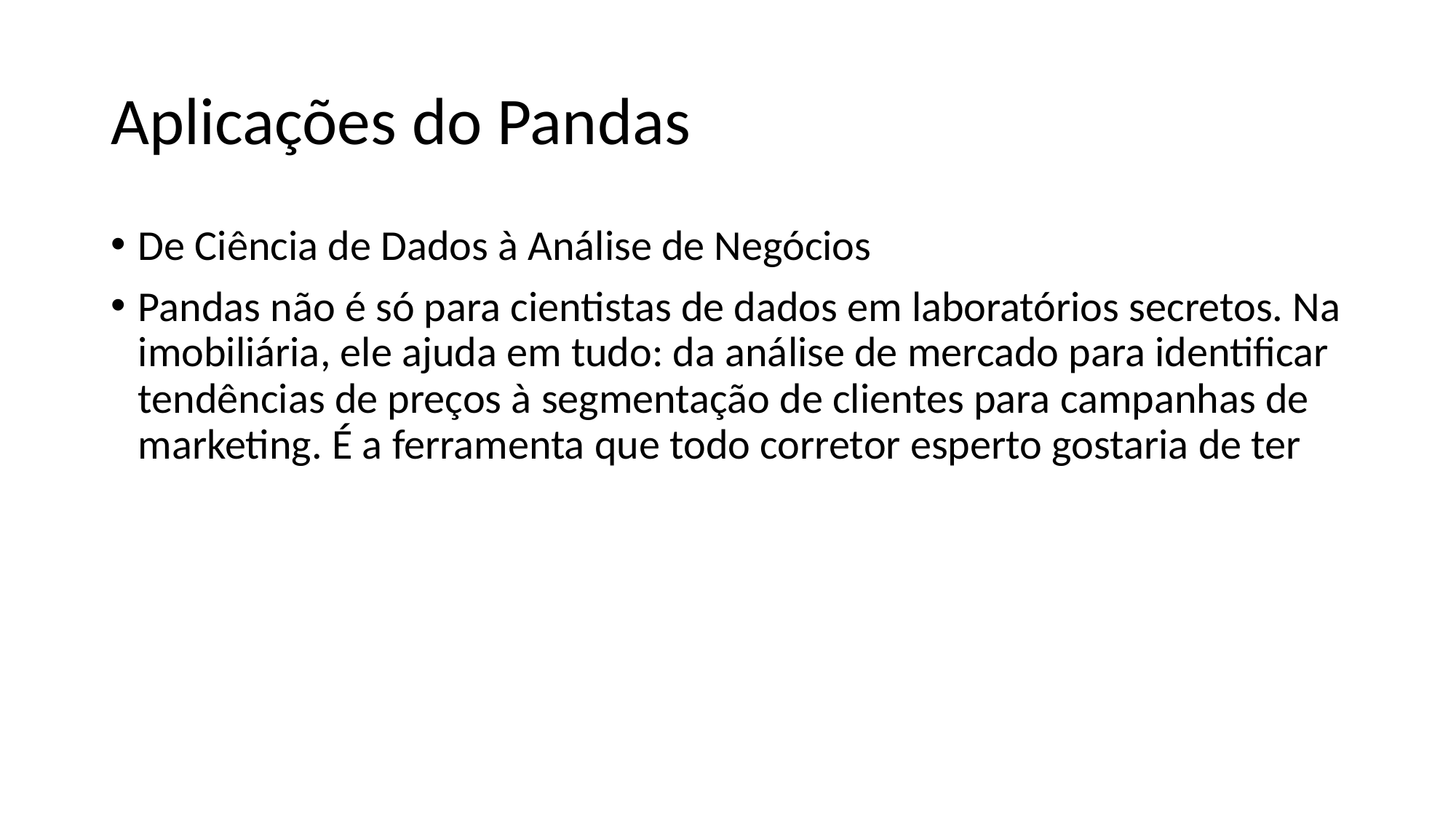

# Aplicações do Pandas
De Ciência de Dados à Análise de Negócios
Pandas não é só para cientistas de dados em laboratórios secretos. Na imobiliária, ele ajuda em tudo: da análise de mercado para identificar tendências de preços à segmentação de clientes para campanhas de marketing. É a ferramenta que todo corretor esperto gostaria de ter